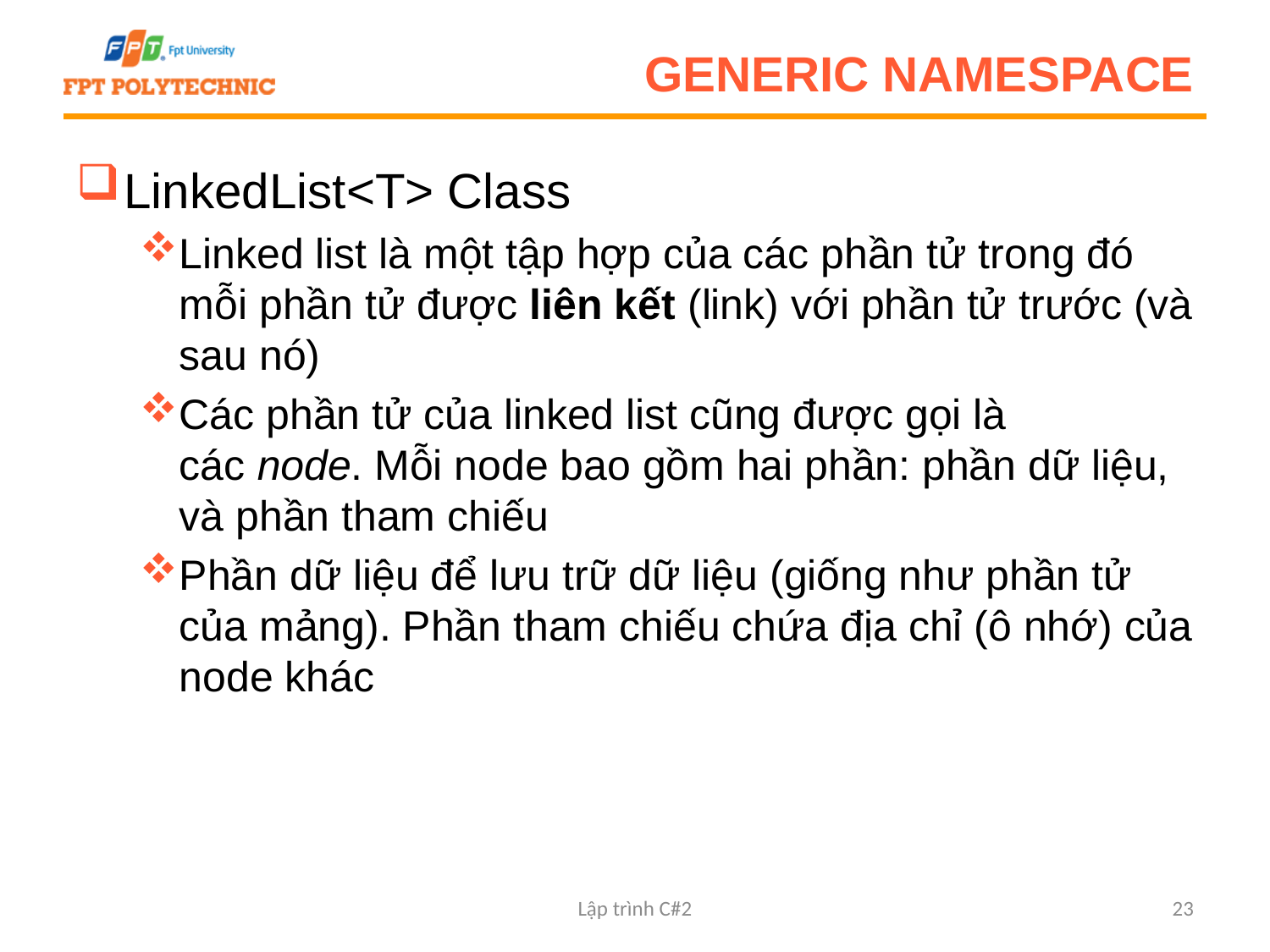

# Generic Namespace
LinkedList<T> Class
Linked list là một tập hợp của các phần tử trong đó mỗi phần tử được liên kết (link) với phần tử trước (và sau nó)
Các phần tử của linked list cũng được gọi là các node. Mỗi node bao gồm hai phần: phần dữ liệu, và phần tham chiếu
Phần dữ liệu để lưu trữ dữ liệu (giống như phần tử của mảng). Phần tham chiếu chứa địa chỉ (ô nhớ) của node khác

Lập trình C#2
23